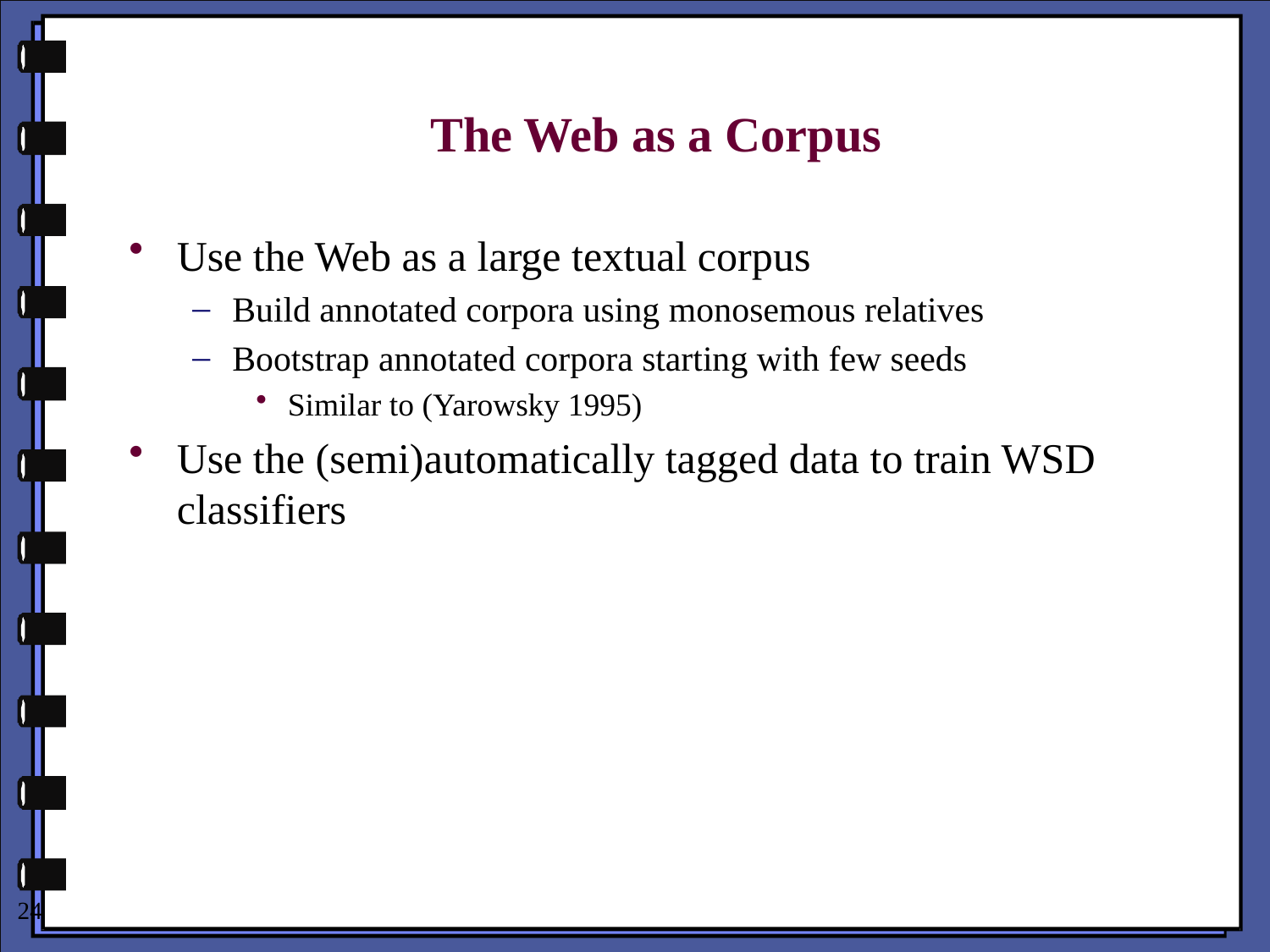

# The Web as a Corpus
Use the Web as a large textual corpus
Build annotated corpora using monosemous relatives
Bootstrap annotated corpora starting with few seeds
Similar to (Yarowsky 1995)
Use the (semi)automatically tagged data to train WSD classifiers